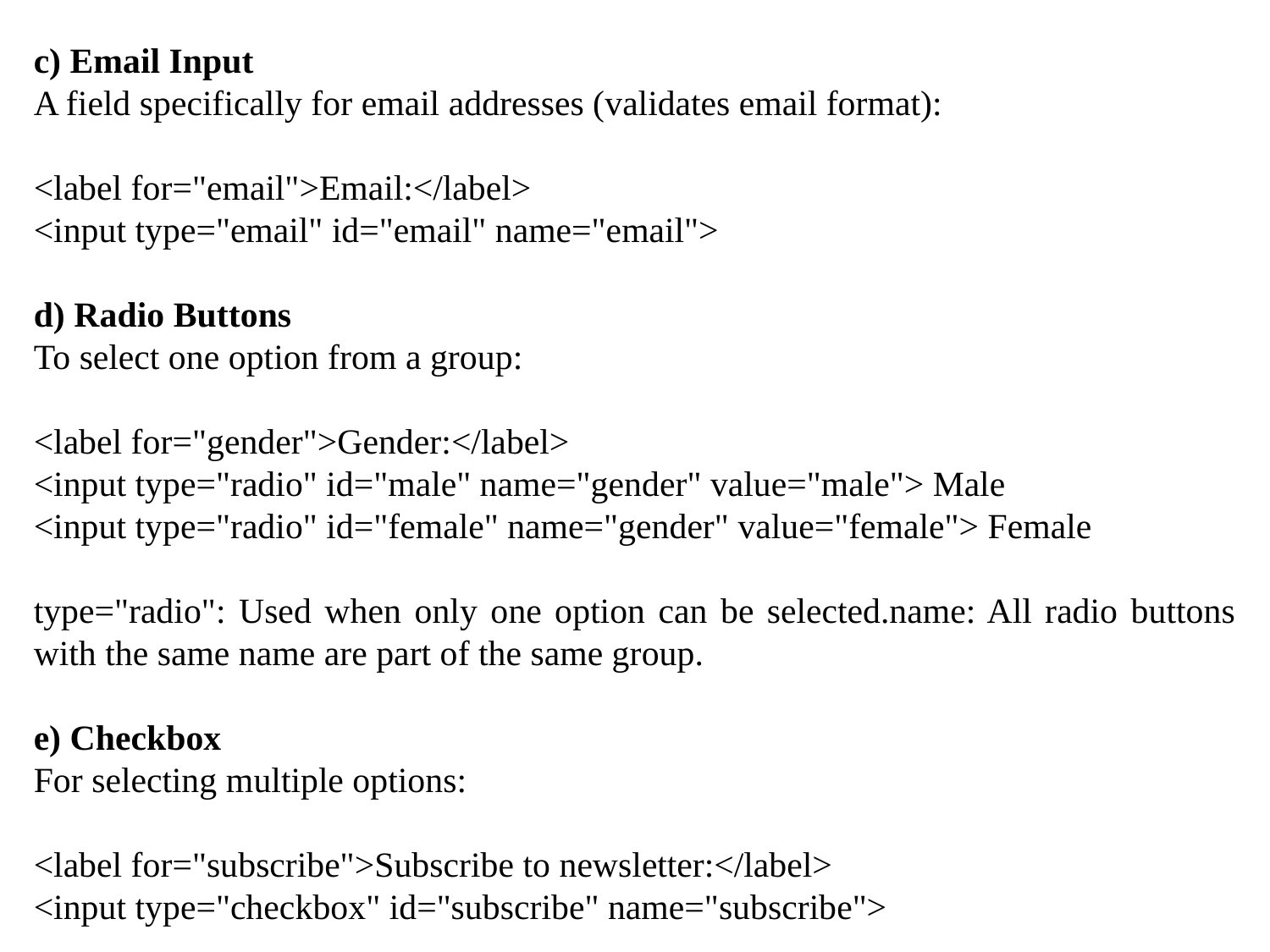

c) Email Input
A field specifically for email addresses (validates email format):

<label for="email">Email:</label>
<input type="email" id="email" name="email">

d) Radio Buttons
To select one option from a group:

<label for="gender">Gender:</label>
<input type="radio" id="male" name="gender" value="male"> Male
<input type="radio" id="female" name="gender" value="female"> Female

type="radio": Used when only one option can be selected.name: All radio buttons with the same name are part of the same group.

e) Checkbox
For selecting multiple options:

<label for="subscribe">Subscribe to newsletter:</label>
<input type="checkbox" id="subscribe" name="subscribe">